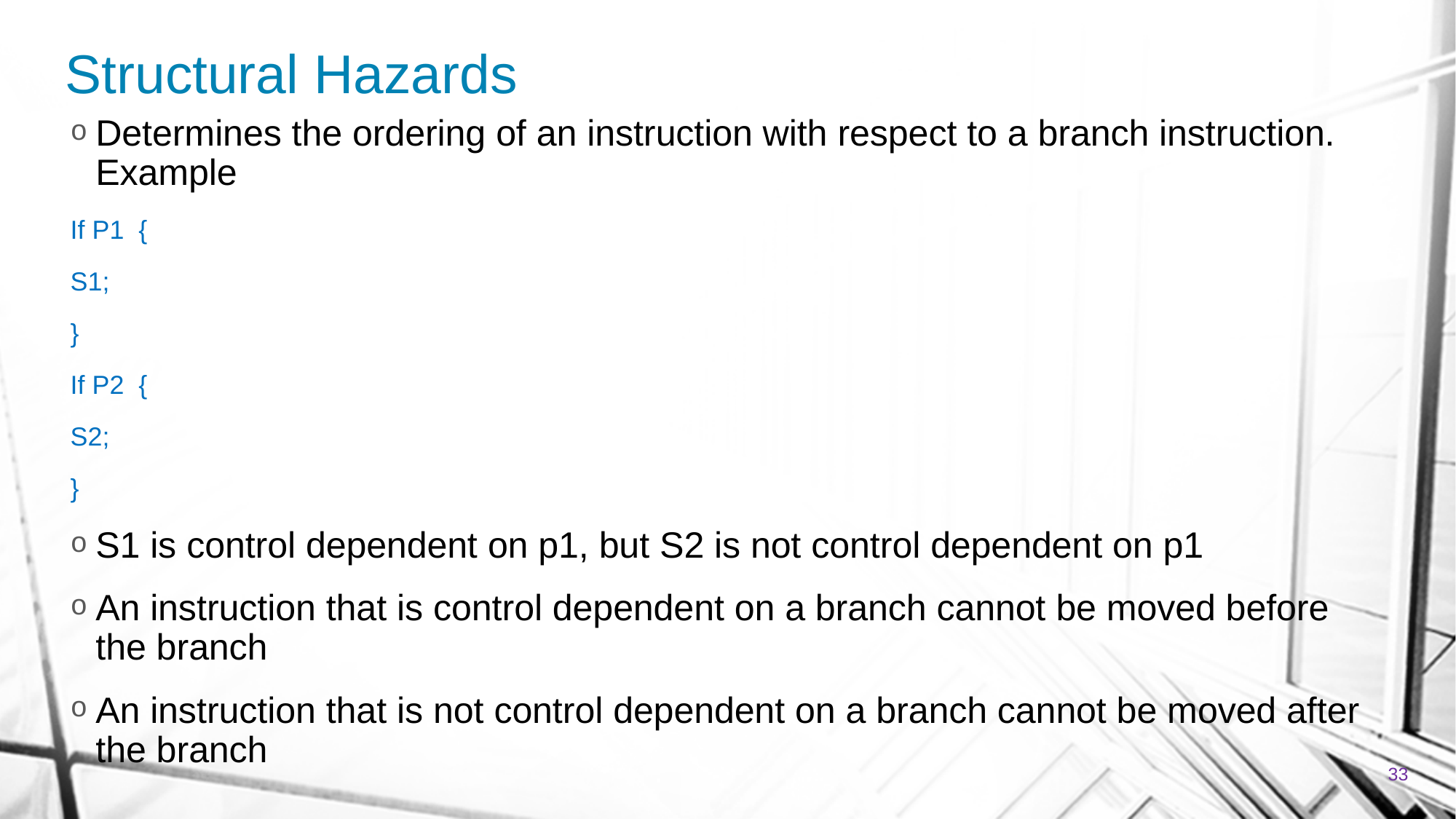

# Structural Hazards
Determines the ordering of an instruction with respect to a branch instruction. Example
If P1  {
	S1;
}
If P2  {
	S2;
}
S1 is control dependent on p1, but S2 is not control dependent on p1
An instruction that is control dependent on a branch cannot be moved before the branch
An instruction that is not control dependent on a branch cannot be moved after the branch